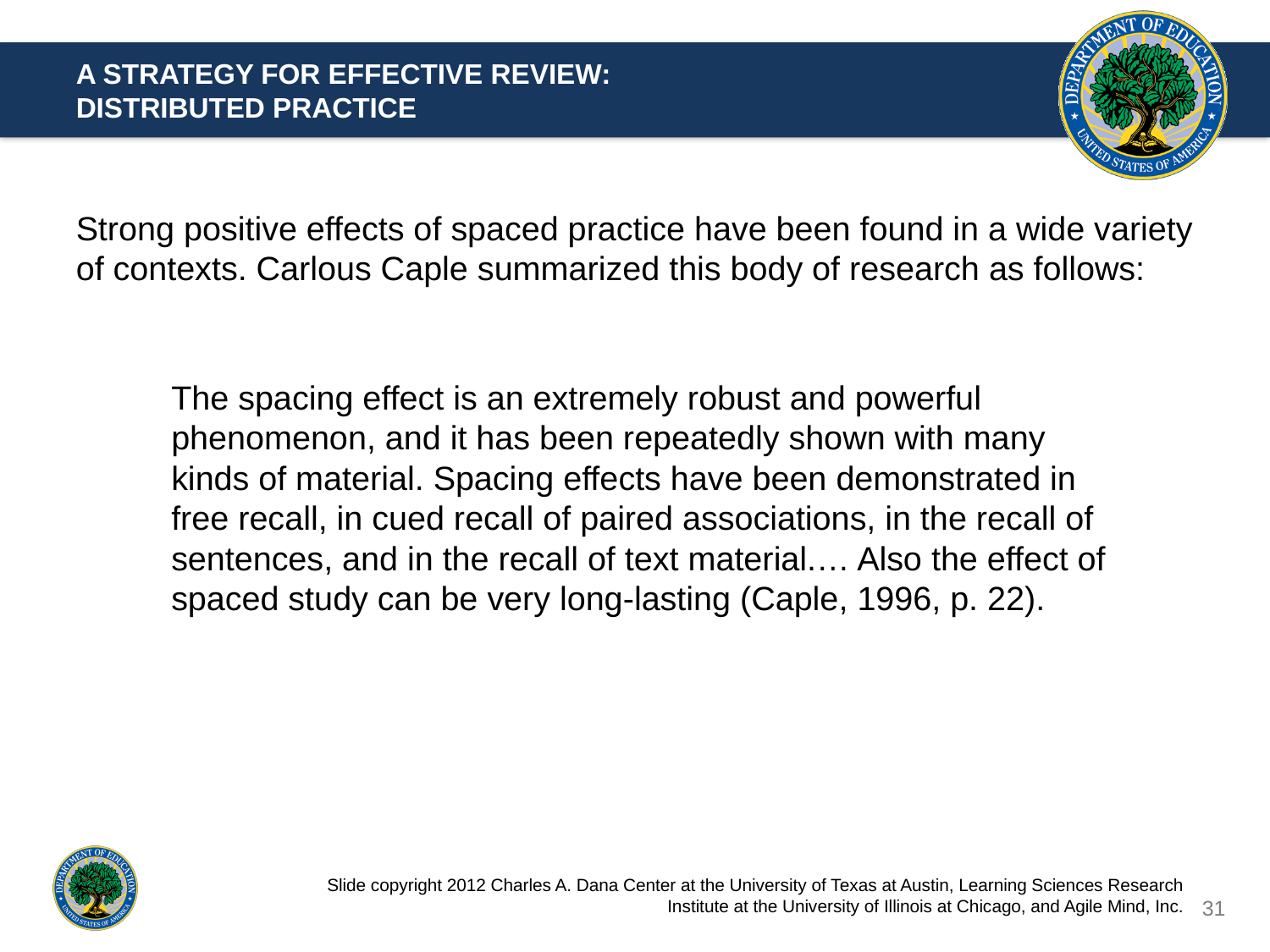

A STRATEGY FOR EFFECTIVE REVIEW:
DISTRIBUTED PRACTICE
Strong positive effects of spaced practice have been found in a wide variety of contexts. Carlous Caple summarized this body of research as follows:

The spacing effect is an extremely robust and powerful phenomenon, and it has been repeatedly shown with many kinds of material. Spacing effects have been demonstrated in free recall, in cued recall of paired associations, in the recall of sentences, and in the recall of text material.… Also the effect of spaced study can be very long-lasting (Caple, 1996, p. 22).

Slide copyright 2012 Charles A. Dana Center at the University of Texas at Austin, Learning Sciences Research Institute at the University of Illinois at Chicago, and Agile Mind, Inc.
31